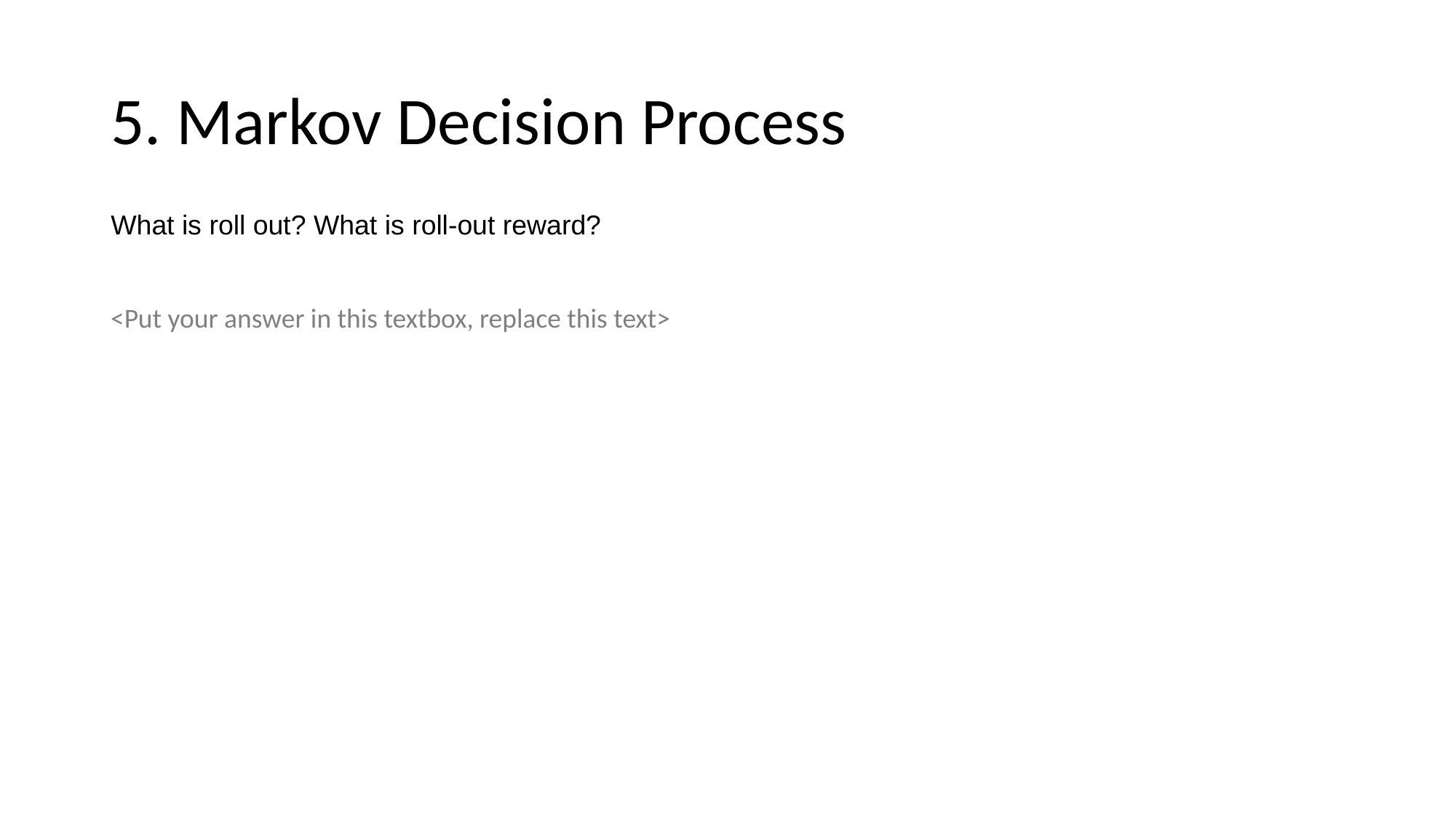

5. Markov Decision Process
What is roll out? What is roll-out reward?
<Put your answer in this textbox, replace this text>